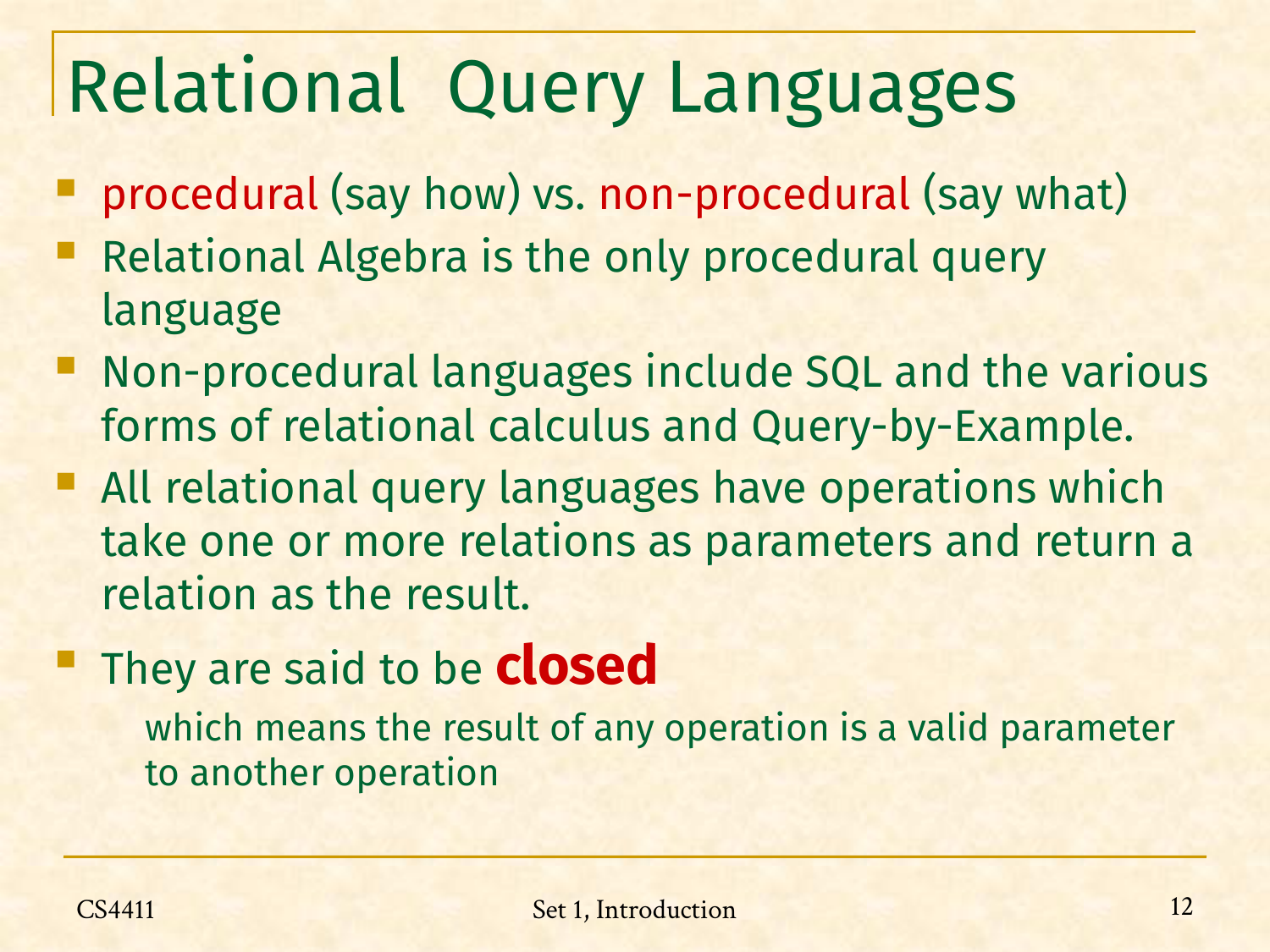

# Relational  Query Languages
procedural (say how) vs. non-procedural (say what)
Relational Algebra is the only procedural query language
Non-procedural languages include SQL and the various forms of relational calculus and Query-by-Example.
All relational query languages have operations which take one or more relations as parameters and return a relation as the result.
They are said to be closed
	which means the result of any operation is a valid parameter to another operation

CS4411
12
Set 1, Introduction